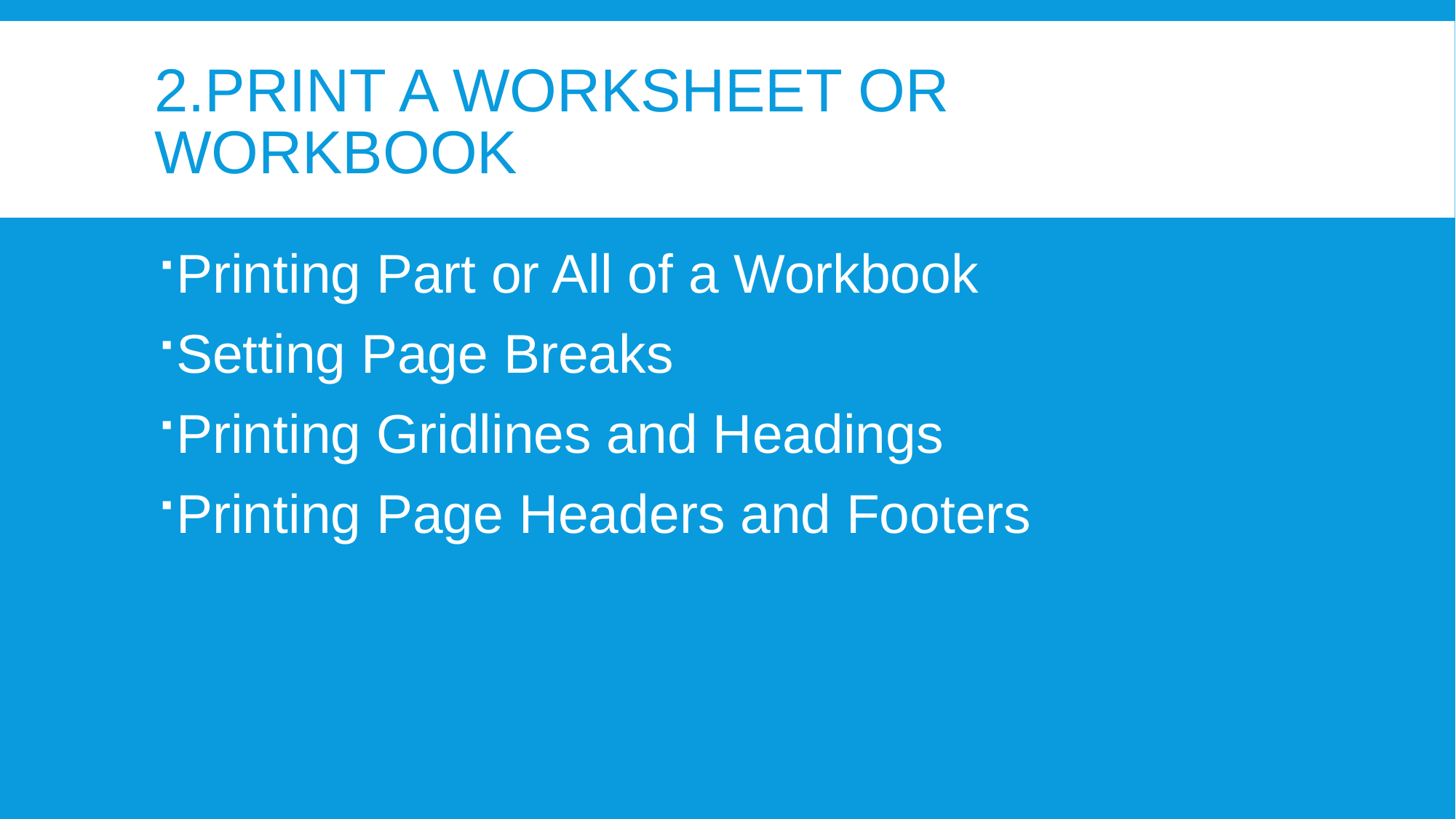

# 2.Print a Worksheet or Workbook
Printing Part or All of a Workbook
Setting Page Breaks
Printing Gridlines and Headings
Printing Page Headers and Footers